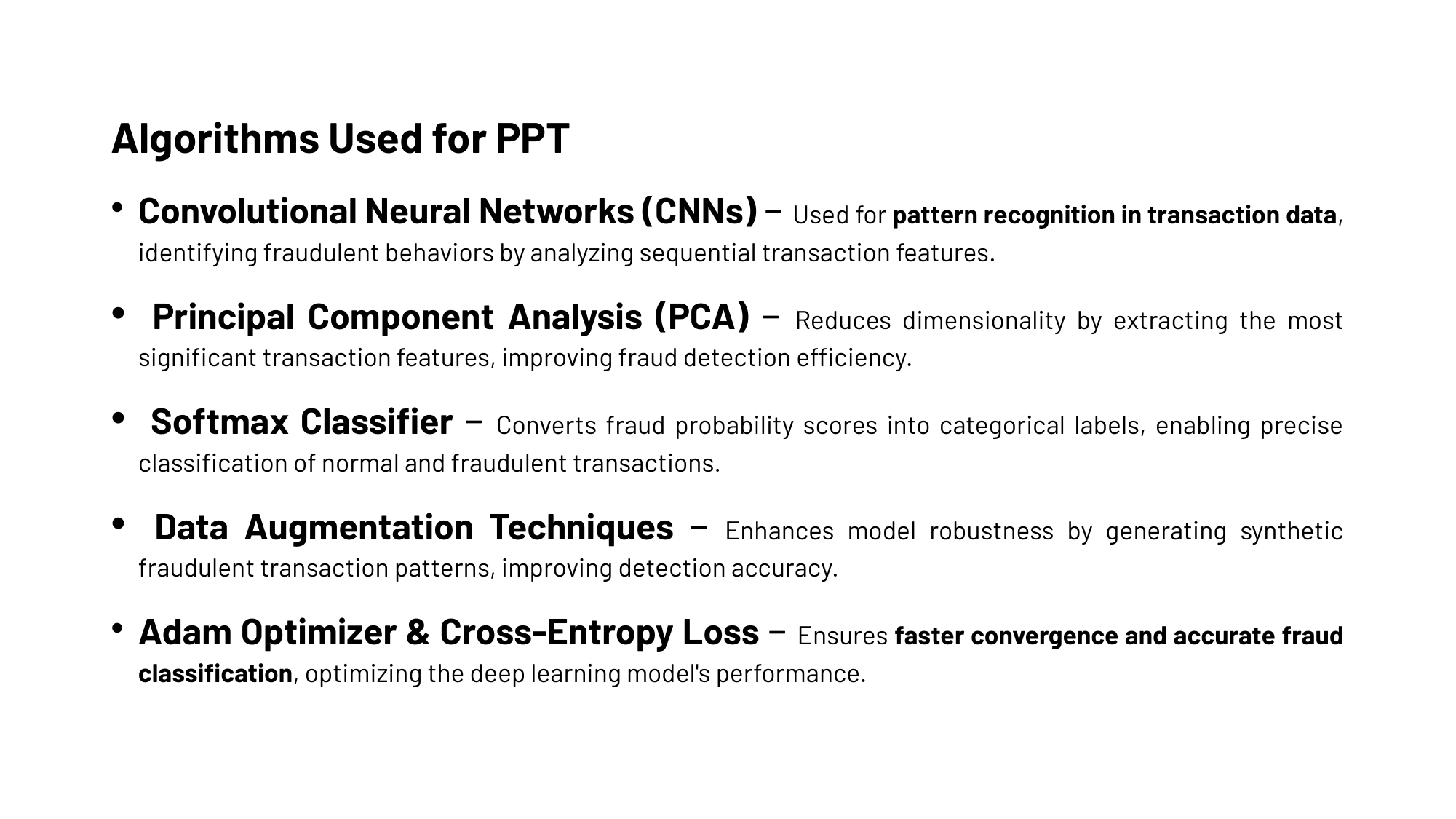

Algorithms Used for PPT
Convolutional Neural Networks (CNNs) – Used for pattern recognition in transaction data, identifying fraudulent behaviors by analyzing sequential transaction features.
 Principal Component Analysis (PCA) – Reduces dimensionality by extracting the most significant transaction features, improving fraud detection efficiency.
 Softmax Classifier – Converts fraud probability scores into categorical labels, enabling precise classification of normal and fraudulent transactions.
 Data Augmentation Techniques – Enhances model robustness by generating synthetic fraudulent transaction patterns, improving detection accuracy.
Adam Optimizer & Cross-Entropy Loss – Ensures faster convergence and accurate fraud classification, optimizing the deep learning model's performance.